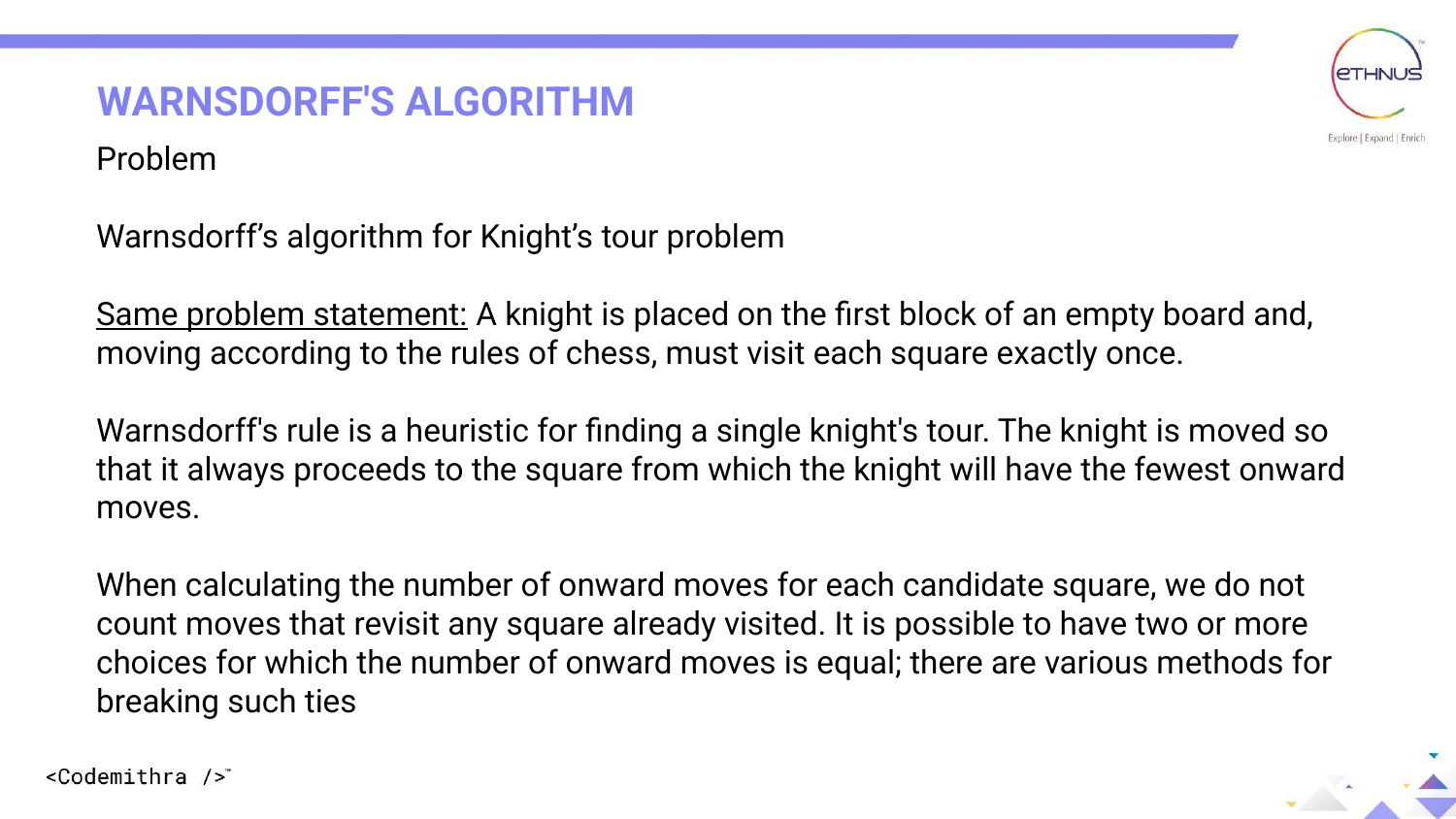

WARNSDORFF'S ALGORITHM
Problem

Warnsdorff’s algorithm for Knight’s tour problem

Same problem statement: A knight is placed on the first block of an empty board and, moving according to the rules of chess, must visit each square exactly once.

Warnsdorff's rule is a heuristic for finding a single knight's tour. The knight is moved so that it always proceeds to the square from which the knight will have the fewest onward moves.

When calculating the number of onward moves for each candidate square, we do not count moves that revisit any square already visited. It is possible to have two or more choices for which the number of onward moves is equal; there are various methods for breaking such ties